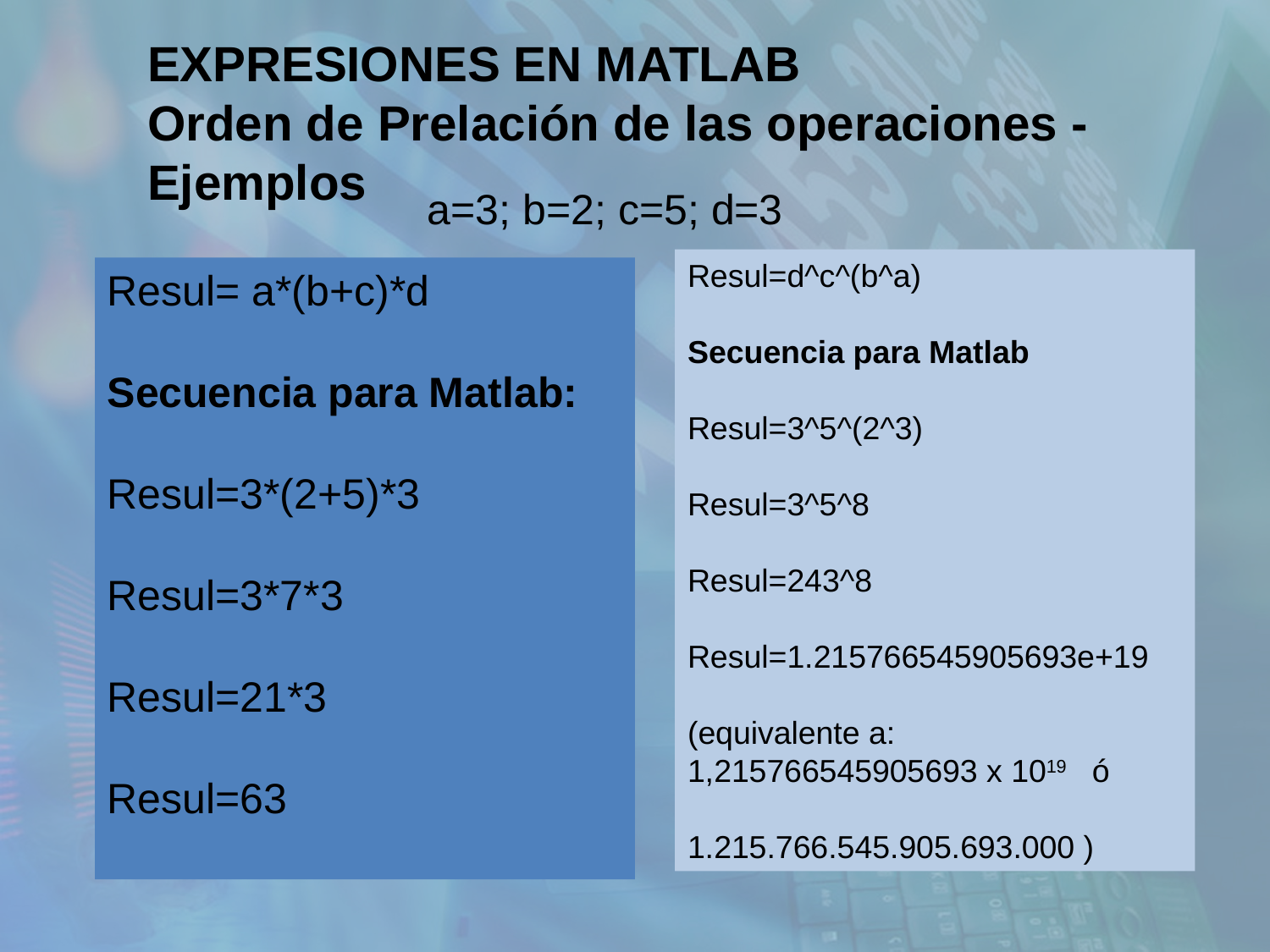

EXPRESIONES EN MATLAB
Orden de Prelación de las operaciones - Ejemplos
a=3; b=2; c=5; d=3
Resul=d^c^(b^a)

Secuencia para Matlab

Resul=3^5^(2^3)

Resul=3^5^8

Resul=243^8

Resul=1.215766545905693e+19

(equivalente a:
1,215766545905693 x 1019     ó

1.215.766.545.905.693.000 )
Resul= a*(b+c)*d

Secuencia para Matlab:

Resul=3*(2+5)*3

Resul=3*7*3

Resul=21*3

Resul=63